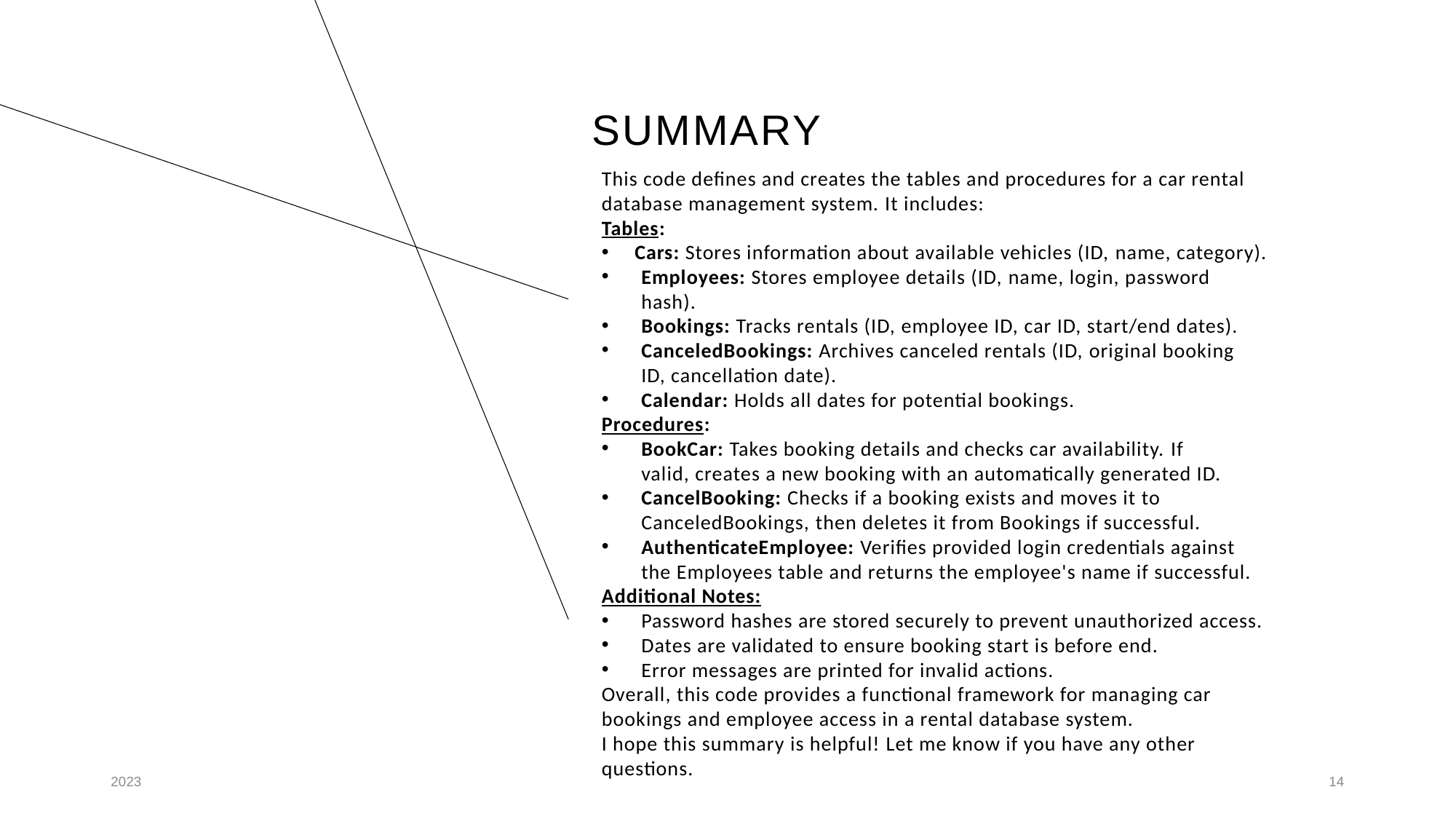

# SUMMARY
This code defines and creates the tables and procedures for a car rental database management system. It includes:
Tables:
Cars: Stores information about available vehicles (ID, name, category).
Employees: Stores employee details (ID, name, login, password hash).
Bookings: Tracks rentals (ID, employee ID, car ID, start/end dates).
CanceledBookings: Archives canceled rentals (ID, original booking ID, cancellation date).
Calendar: Holds all dates for potential bookings.
Procedures:
BookCar: Takes booking details and checks car availability. If valid, creates a new booking with an automatically generated ID.
CancelBooking: Checks if a booking exists and moves it to CanceledBookings, then deletes it from Bookings if successful.
AuthenticateEmployee: Verifies provided login credentials against the Employees table and returns the employee's name if successful.
Additional Notes:
Password hashes are stored securely to prevent unauthorized access.
Dates are validated to ensure booking start is before end.
Error messages are printed for invalid actions.
Overall, this code provides a functional framework for managing car bookings and employee access in a rental database system.
I hope this summary is helpful! Let me know if you have any other questions.
2023
14